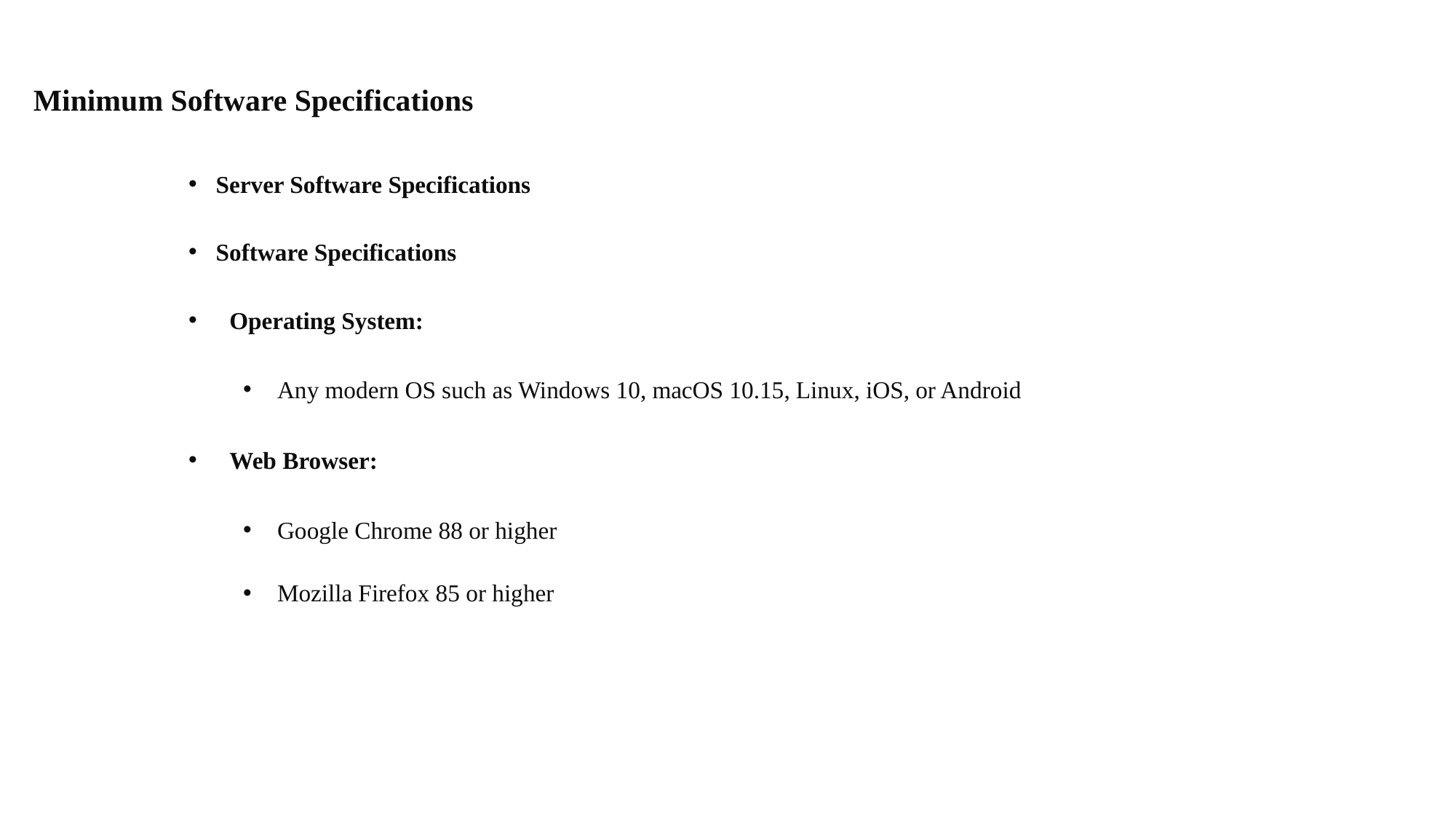

# Minimum Software Specifications
Server Software Specifications
Software Specifications
Operating System:
Any modern OS such as Windows 10, macOS 10.15, Linux, iOS, or Android
Web Browser:
Google Chrome 88 or higher
Mozilla Firefox 85 or higher